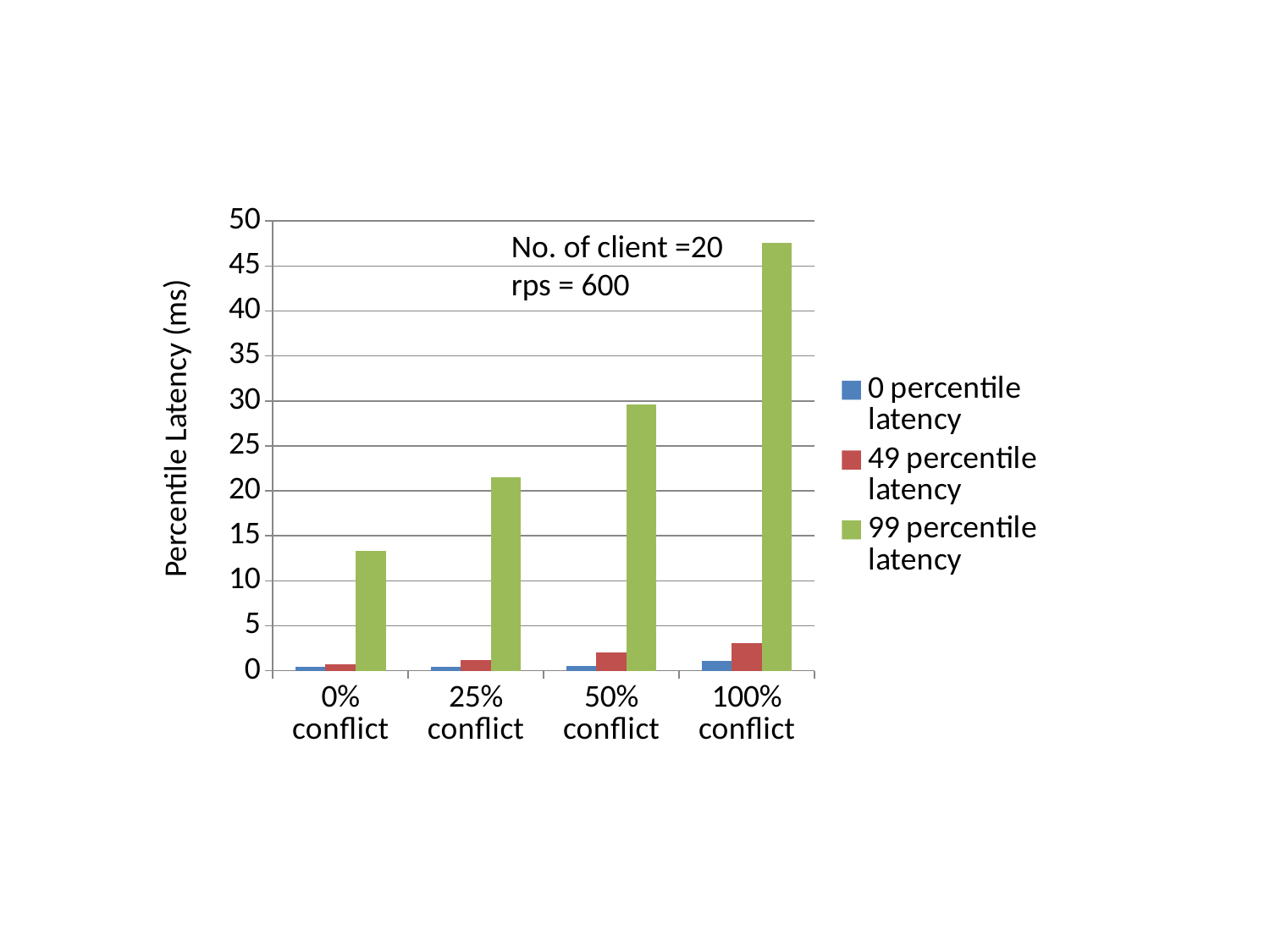

### Chart

| Category | 0 percentile latency | 49 percentile latency | 99 percentile latency |
|---|---|---|---|
| 0% conflict | 0.438 | 0.718 | 13.33 |
| 25% conflict | 0.476 | 1.191 | 21.514 |
| 50% conflict | 0.524 | 2.048 | 29.595 |
| 100% conflict | 1.079 | 3.108 | 47.605 |
No. of client =20
rps = 600
Percentile Latency (ms)